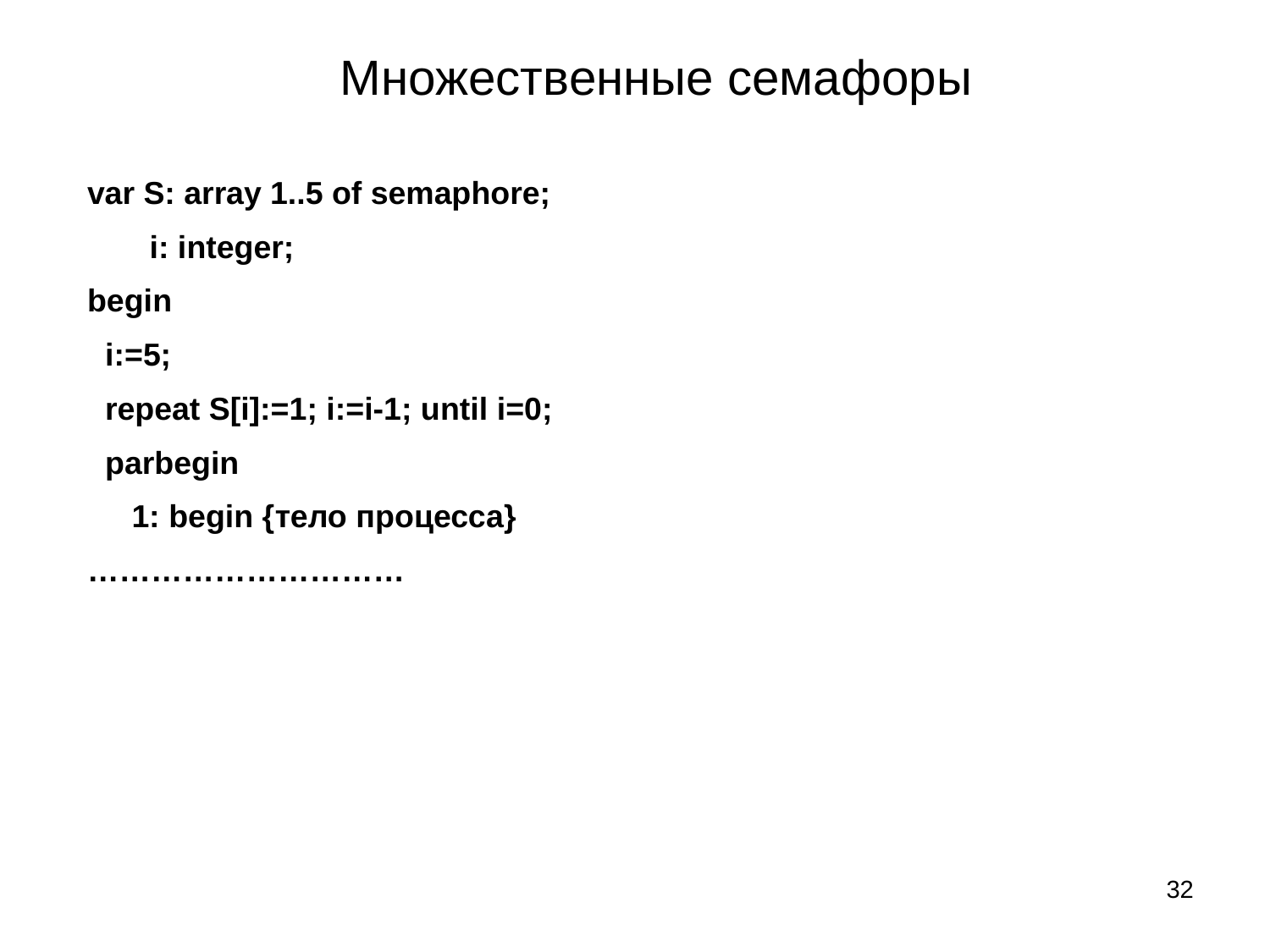

Множественные семафоры

var S: array 1..5 of semaphore;
       i: integer;
begin
  i:=5;
  repeat S[i]:=1; i:=i-1; until i=0;
  parbegin
     1: begin {тело процесса}
…………………………

32